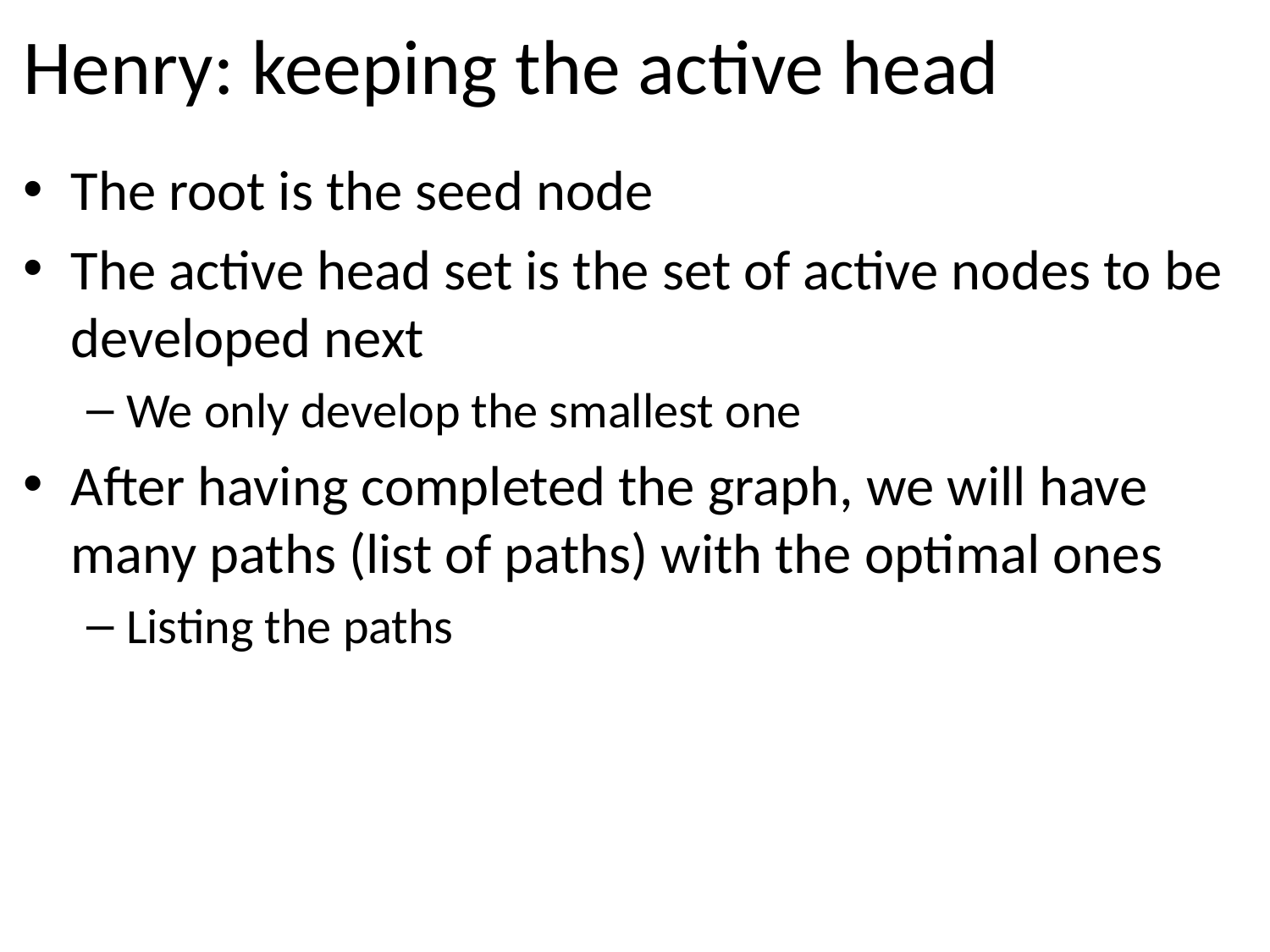

# Henry: keeping the active head
The root is the seed node
The active head set is the set of active nodes to be developed next
We only develop the smallest one
After having completed the graph, we will have many paths (list of paths) with the optimal ones
Listing the paths